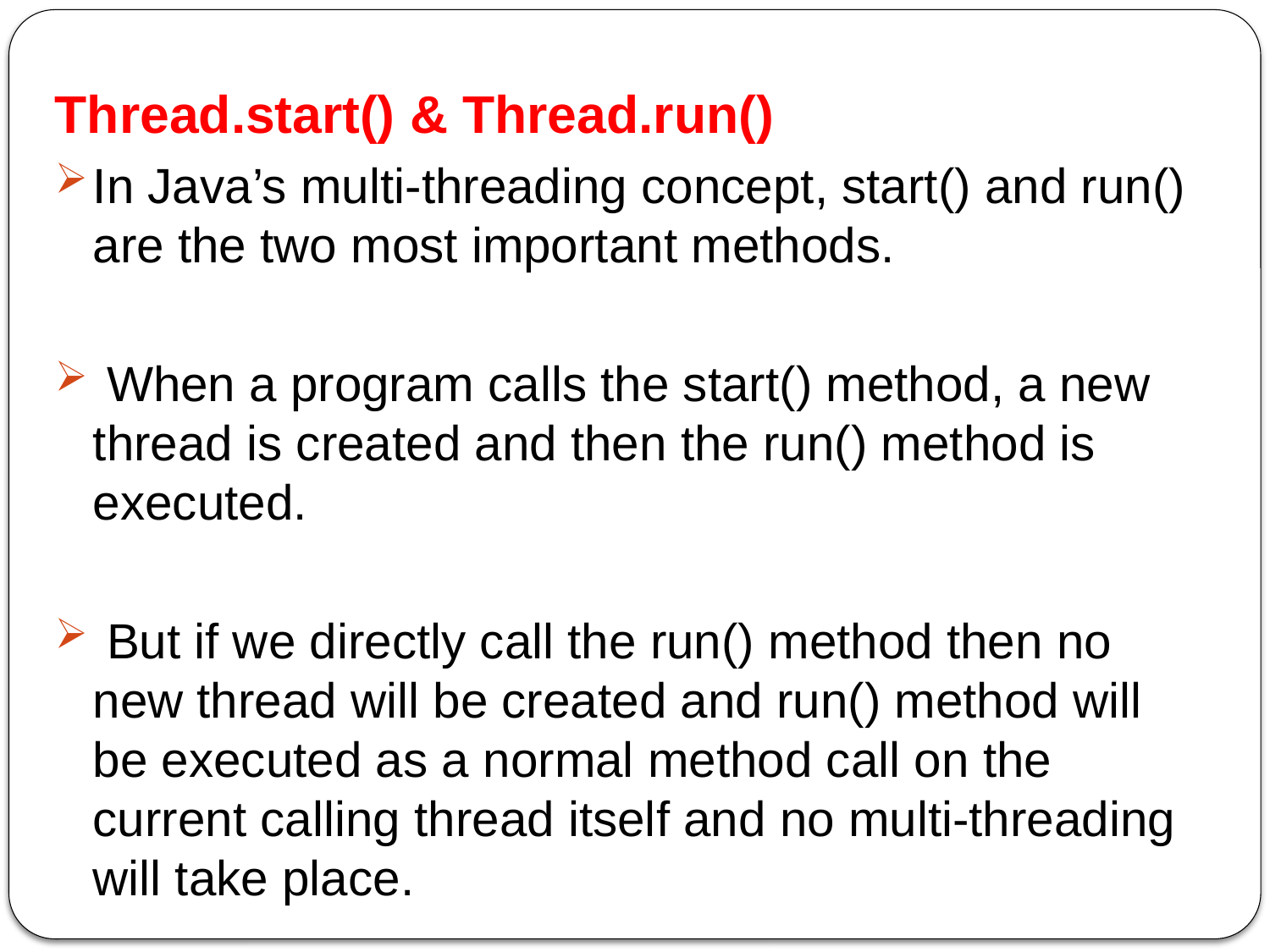

Thread.start() & Thread.run()
In Java’s multi-threading concept, start() and run() are the two most important methods.

 When a program calls the start() method, a new thread is created and then the run() method is executed.

 But if we directly call the run() method then no new thread will be created and run() method will be executed as a normal method call on the current calling thread itself and no multi-threading will take place.